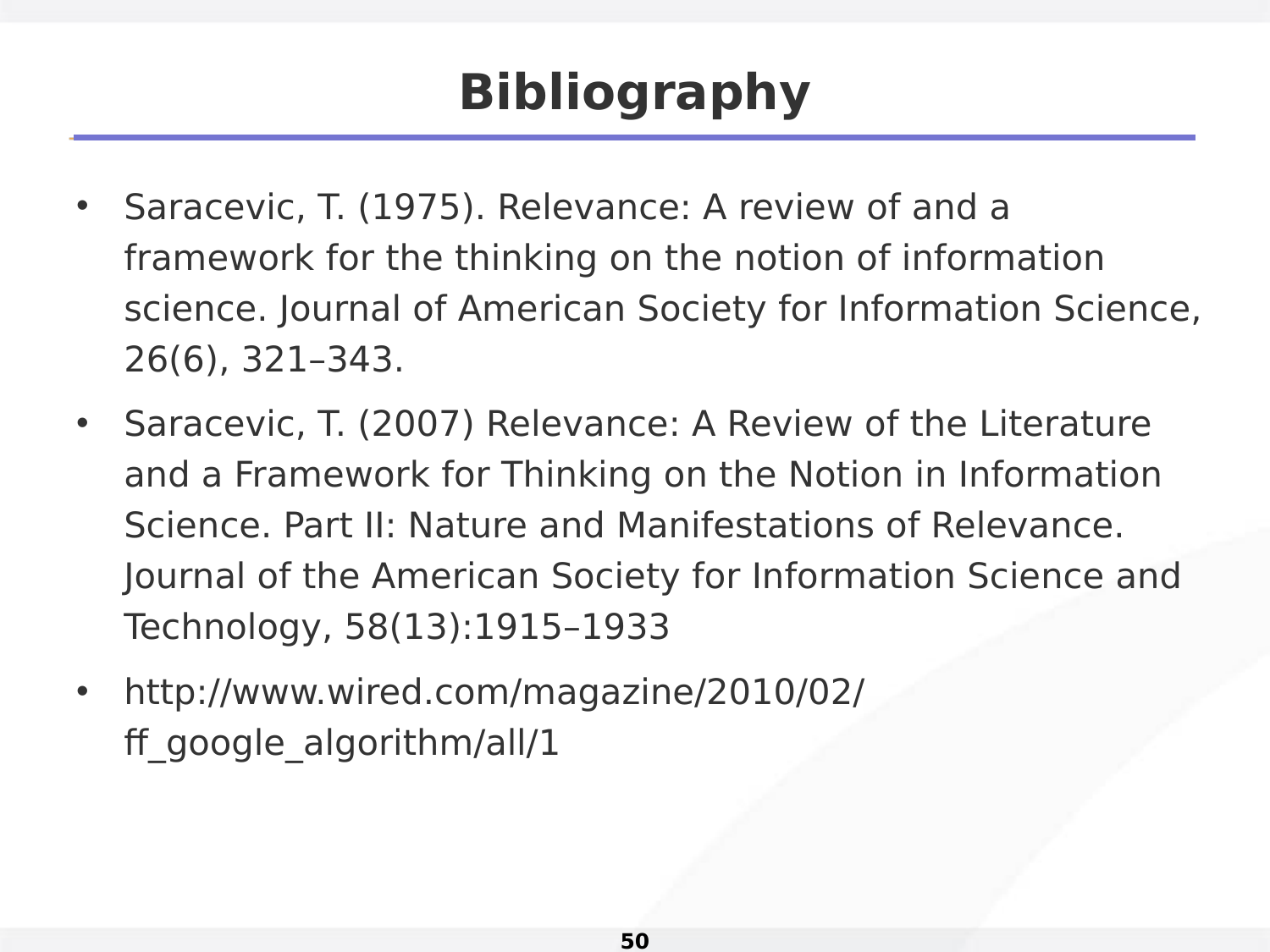

# Bibliography
Saracevic, T. (1975). Relevance: A review of and a framework for the thinking on the notion of information science. Journal of American Society for Information Science, 26(6), 321–343.
Saracevic, T. (2007) Relevance: A Review of the Literature and a Framework for Thinking on the Notion in Information Science. Part II: Nature and Manifestations of Relevance. Journal of the American Society for Information Science and Technology, 58(13):1915–1933
http://www.wired.com/magazine/2010/02/ff_google_algorithm/all/1